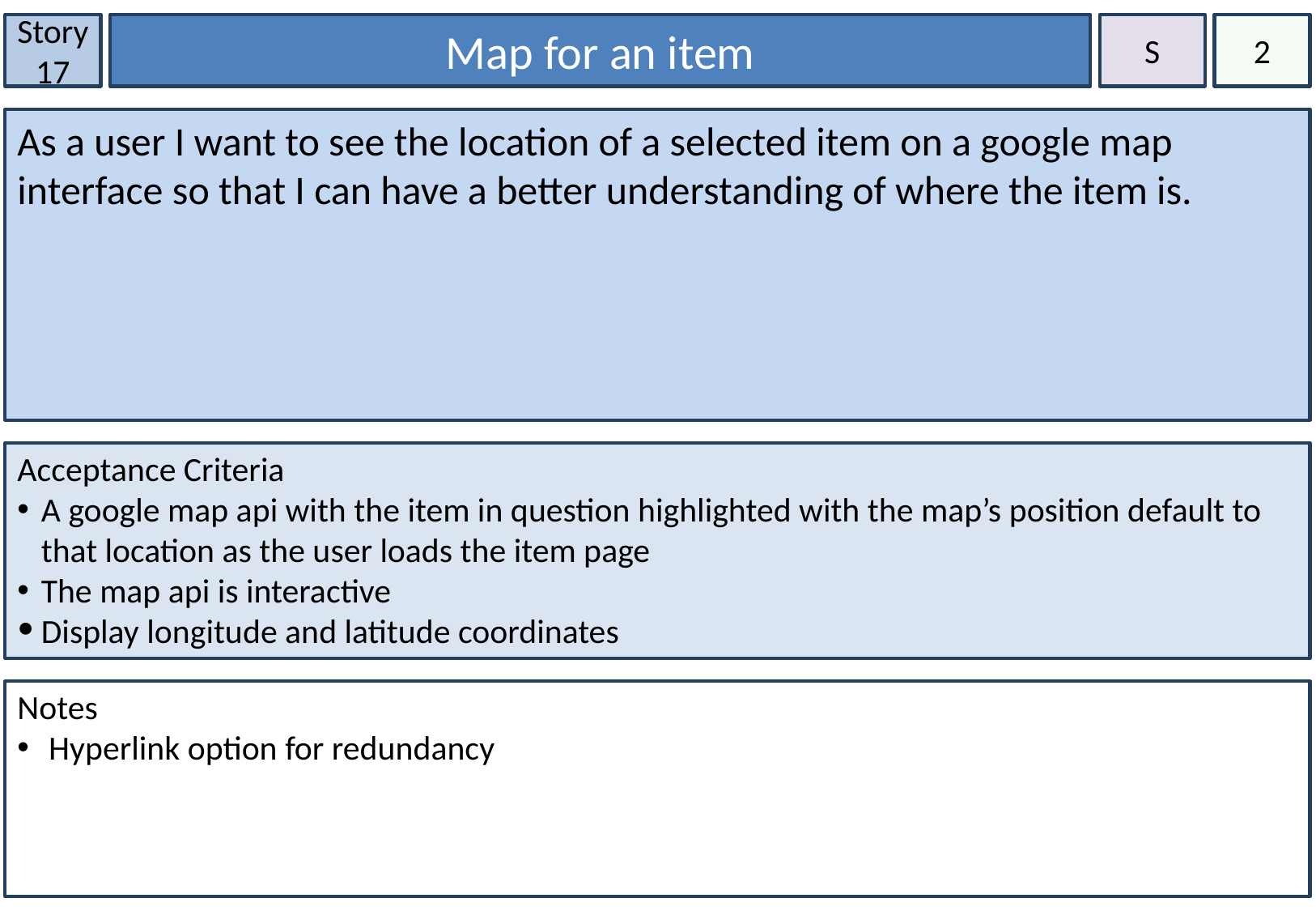

Story 17
Map for an item
S
2
As a user I want to see the location of a selected item on a google map interface so that I can have a better understanding of where the item is.
Acceptance Criteria
A google map api with the item in question highlighted with the map’s position default to that location as the user loads the item page
The map api is interactive
Display longitude and latitude coordinates
Notes
 Hyperlink option for redundancy